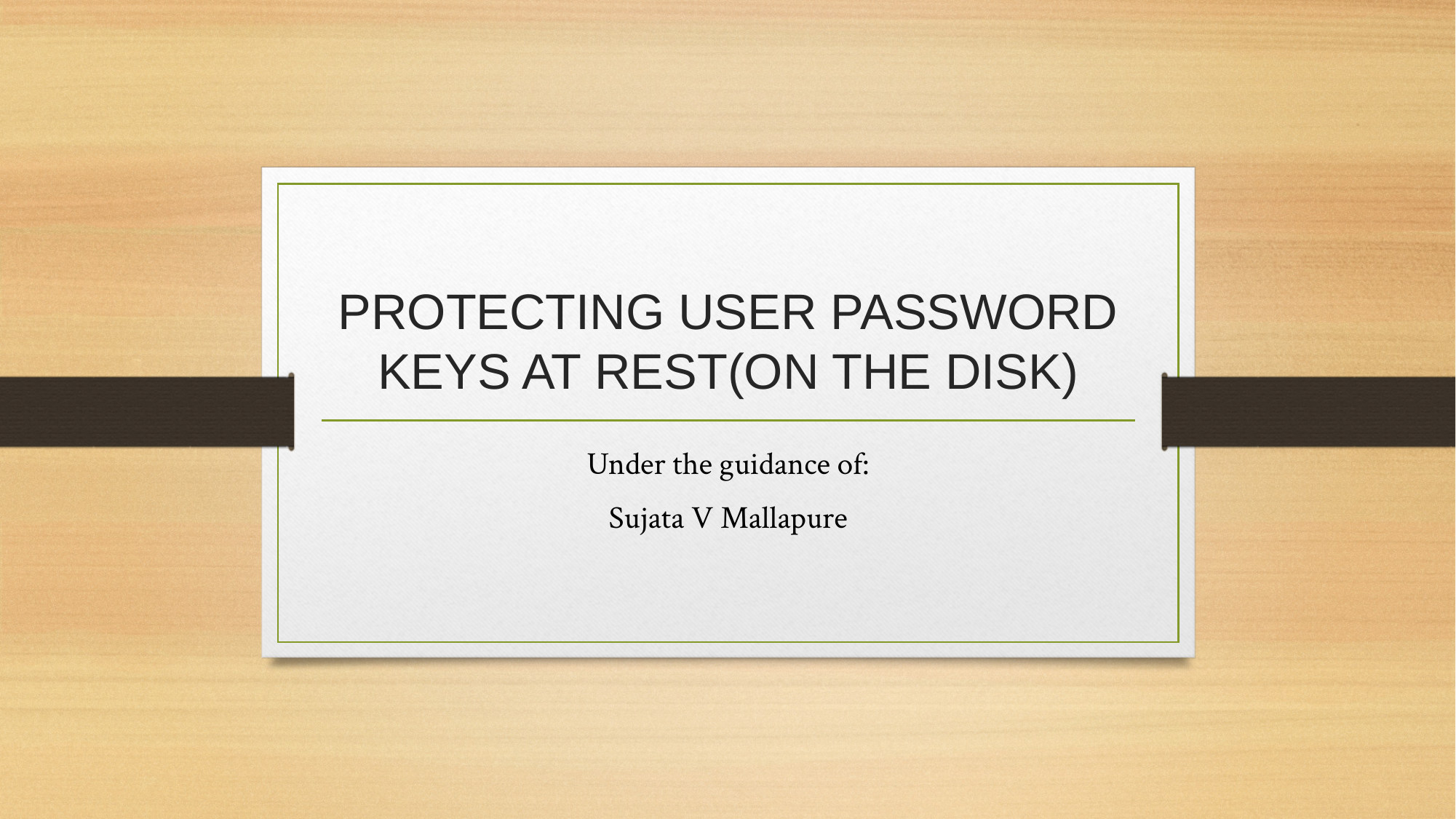

# PROTECTING USER PASSWORD KEYS AT REST(ON THE DISK)
Under the guidance of:
Sujata V Mallapure